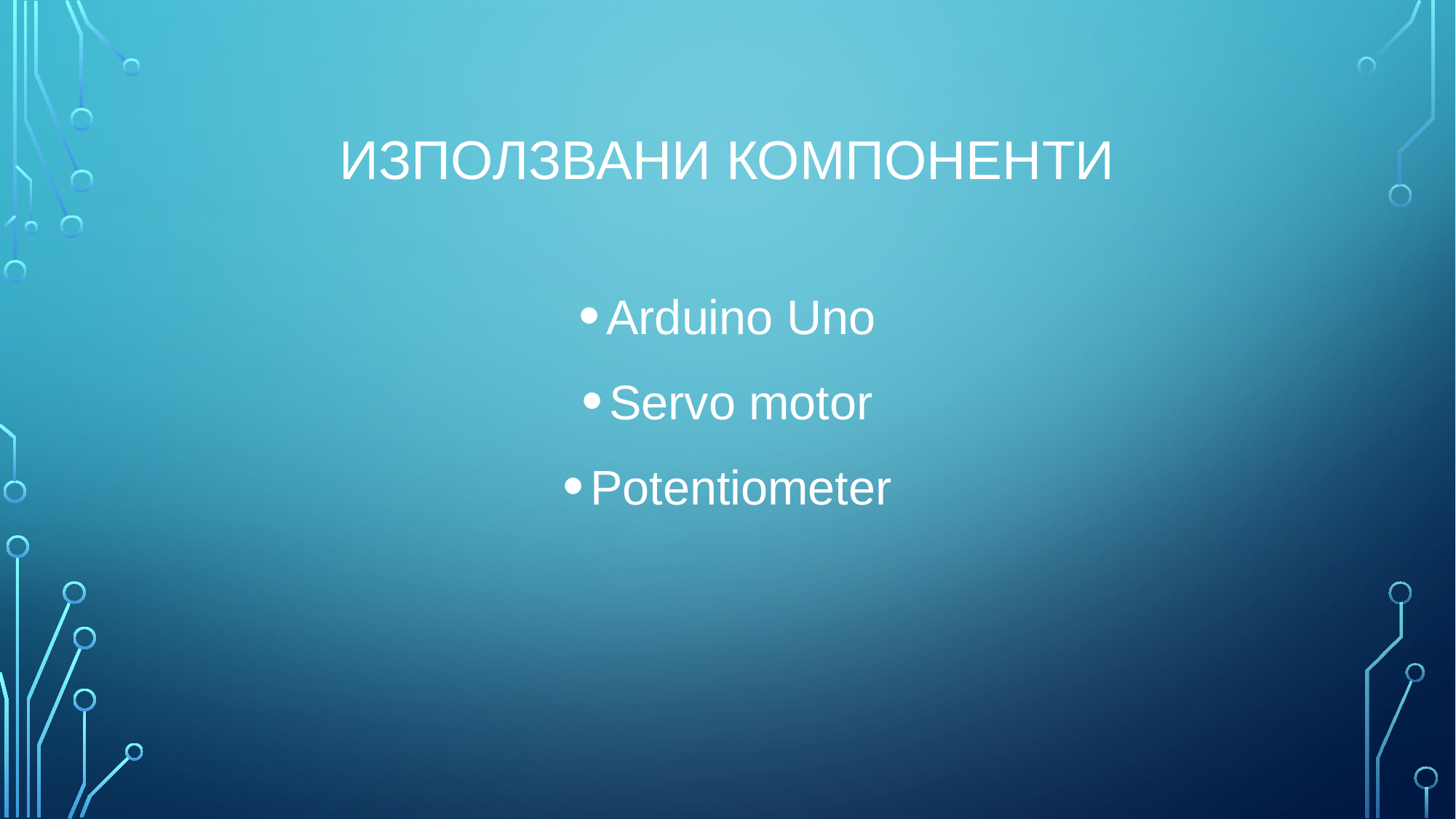

# Използвани компоненти
Arduino Uno
Servo motor
Potentiometer